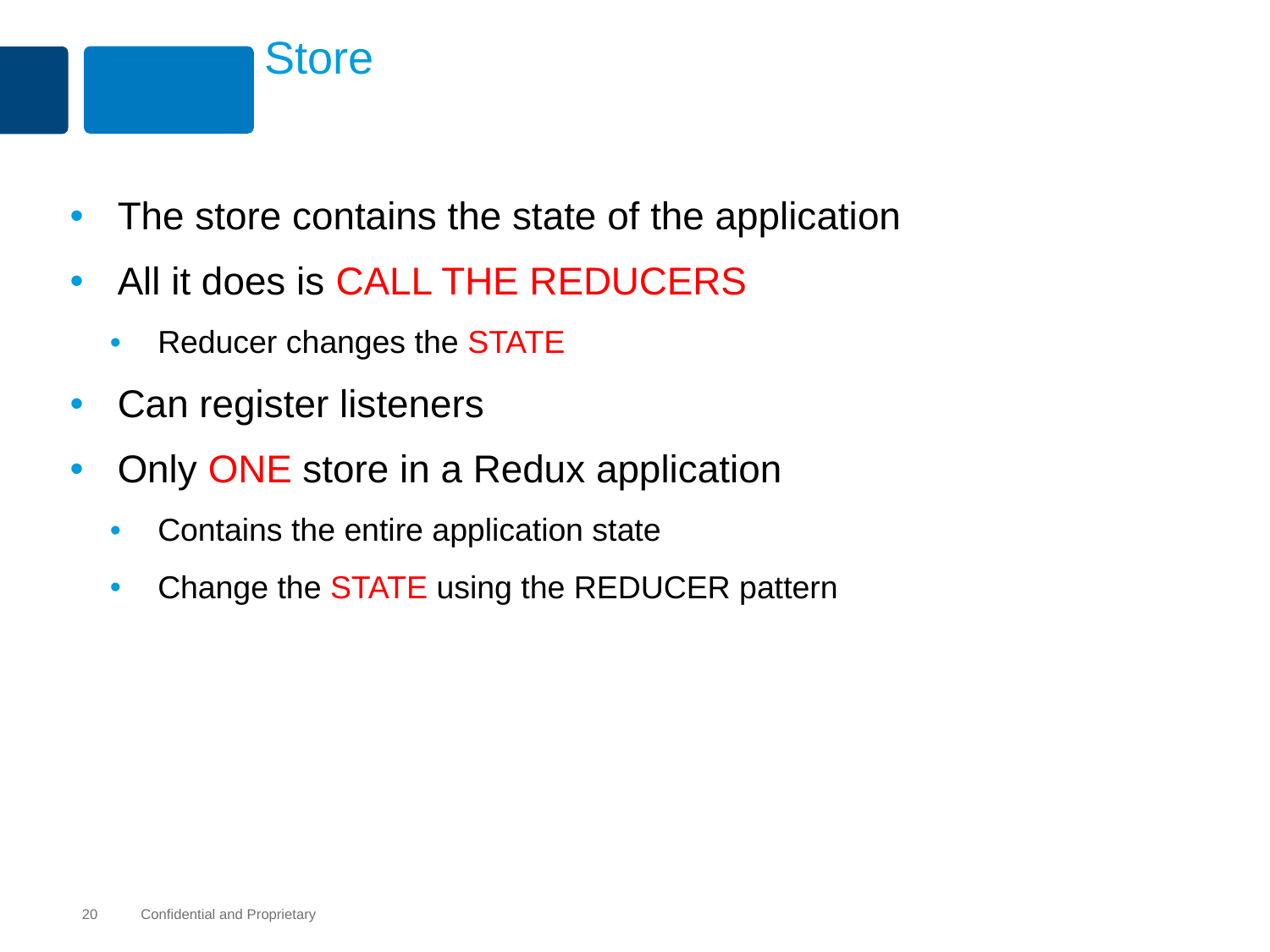

# Store
The store contains the state of the application
All it does is CALL THE REDUCERS
Reducer changes the STATE
Can register listeners
Only ONE store in a Redux application
Contains the entire application state
Change the STATE using the REDUCER pattern